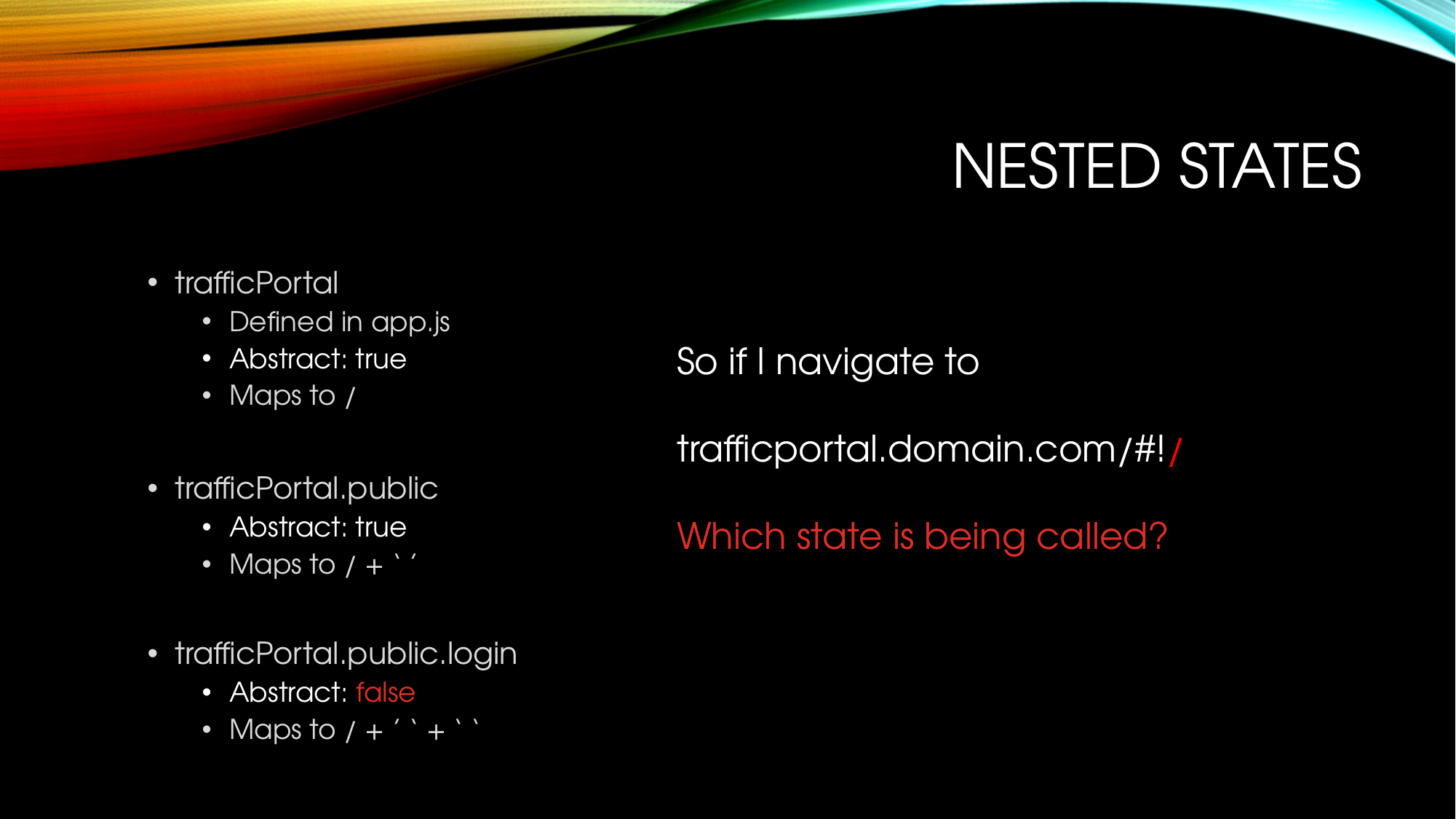

# Nested states
trafficPortal
Defined in app.js
Abstract: true
Maps to /

trafficPortal.public
Abstract: true
Maps to / + ‘ ’

trafficPortal.public.login
Abstract: false
Maps to / + ’ ‘ + ‘ ‘

So if I navigate to

trafficportal.domain.com/#!/

Which state is being called?